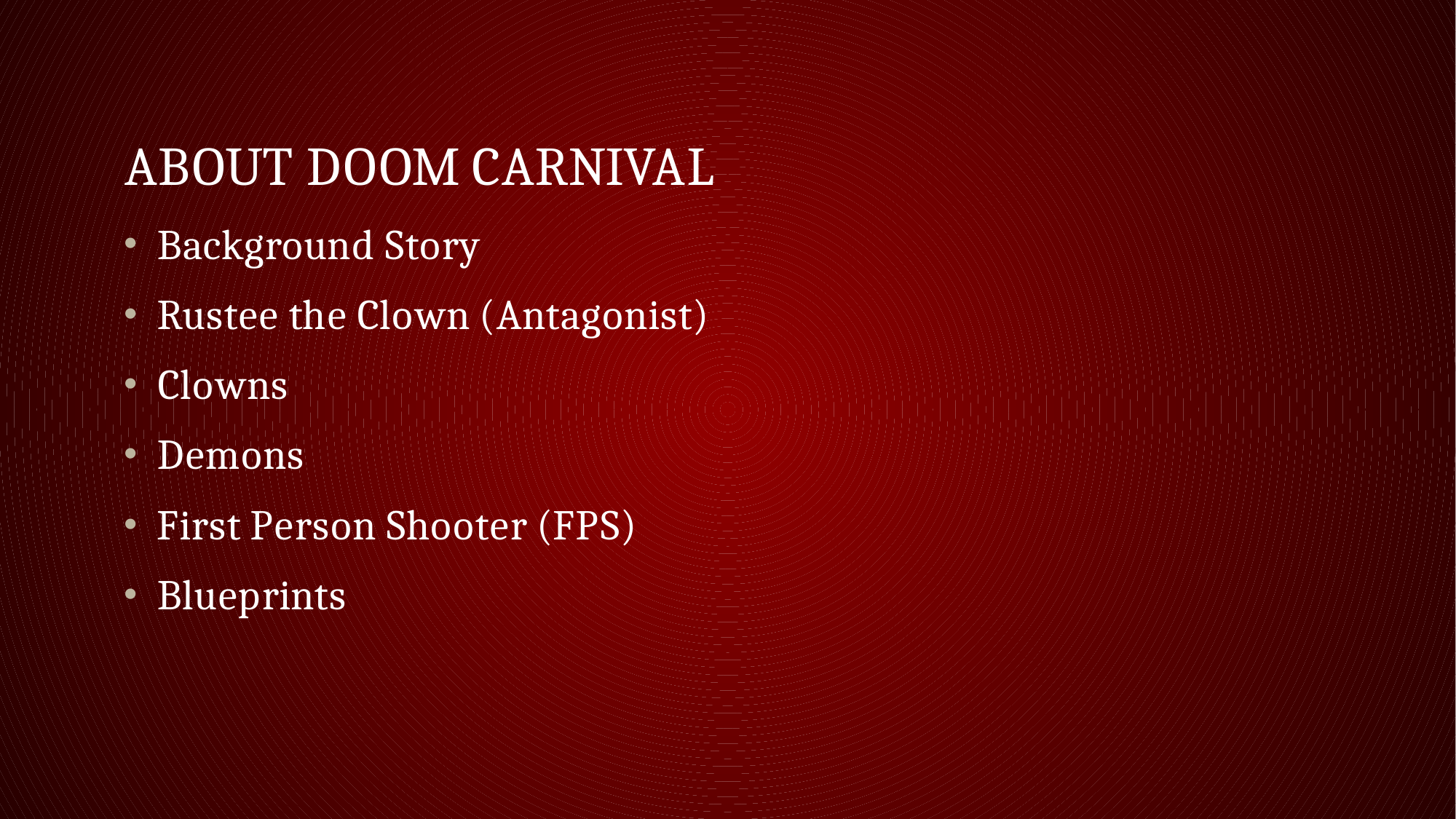

# About Doom Carnival
Background Story
Rustee the Clown (Antagonist)
Clowns
Demons
First Person Shooter (FPS)
Blueprints